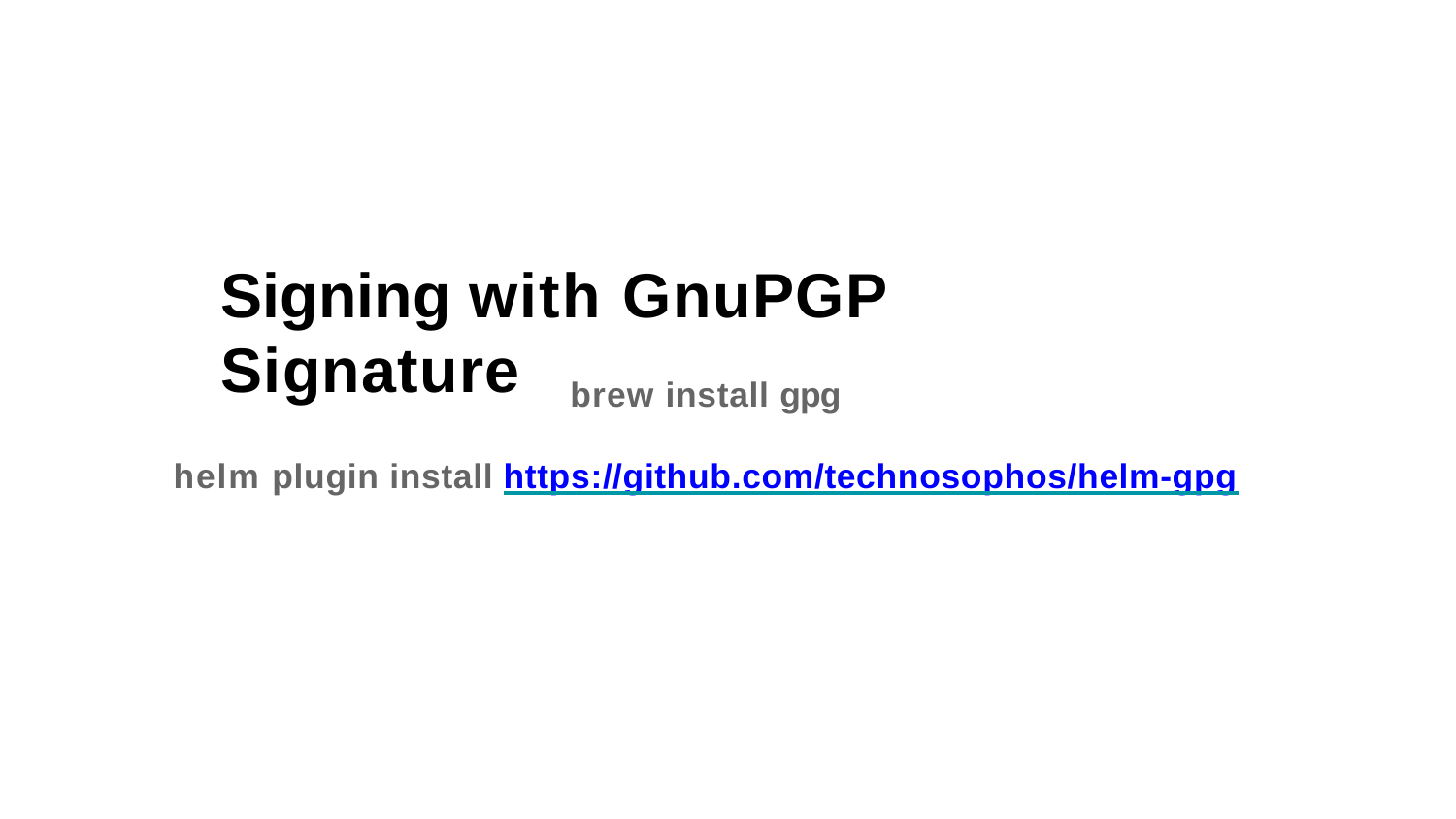

# Signing with GnuPGP Signature
brew install gpg
helm plugin install https://github.com/technosophos/helm-gpg